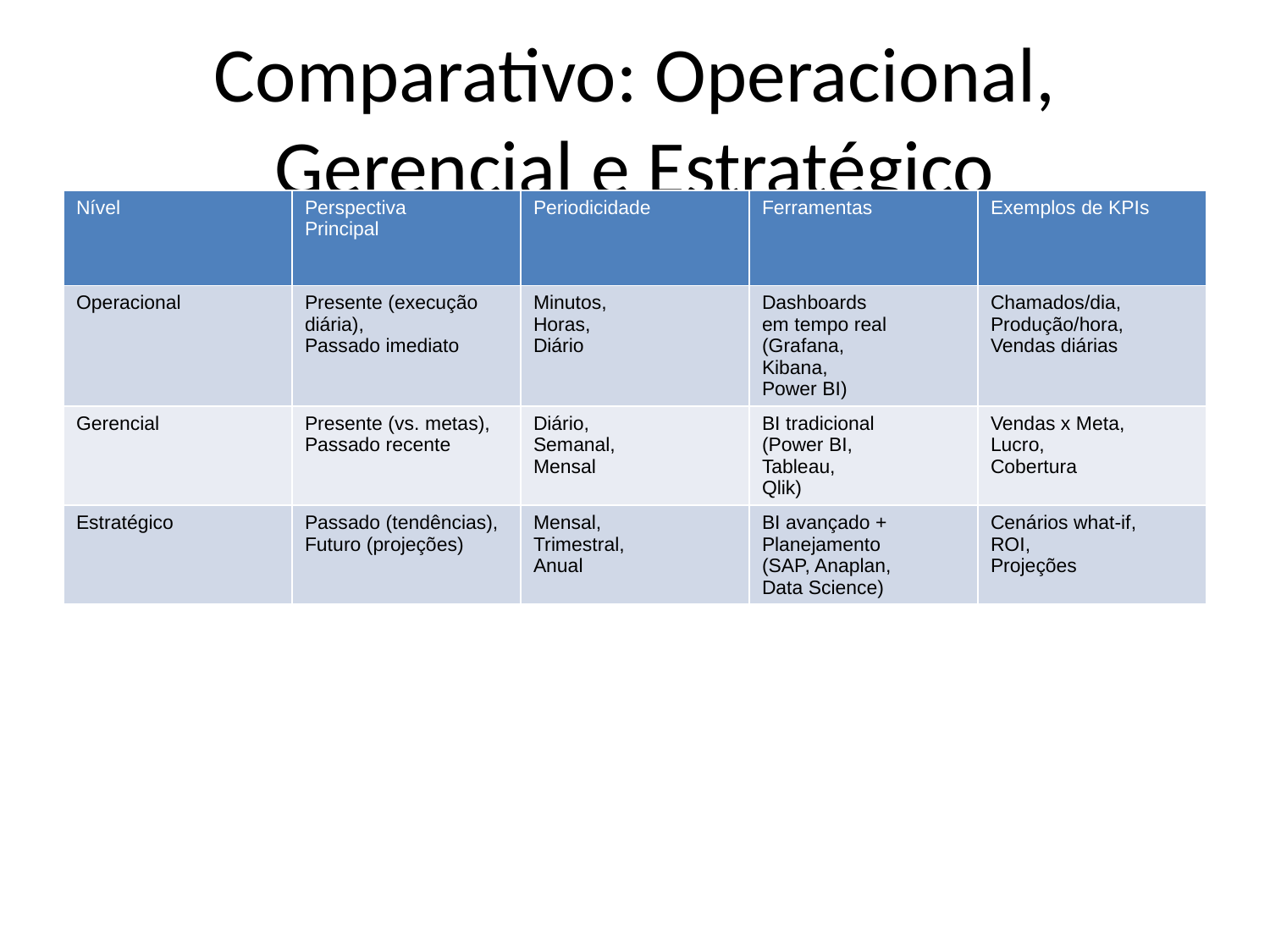

# Comparativo: Operacional, Gerencial e Estratégico
| Nível | Perspectiva Principal | Periodicidade | Ferramentas | Exemplos de KPIs |
| --- | --- | --- | --- | --- |
| Operacional | Presente (execução diária), Passado imediato | Minutos, Horas, Diário | Dashboards em tempo real (Grafana, Kibana, Power BI) | Chamados/dia, Produção/hora, Vendas diárias |
| Gerencial | Presente (vs. metas), Passado recente | Diário, Semanal, Mensal | BI tradicional (Power BI, Tableau, Qlik) | Vendas x Meta, Lucro, Cobertura |
| Estratégico | Passado (tendências), Futuro (projeções) | Mensal, Trimestral, Anual | BI avançado + Planejamento (SAP, Anaplan, Data Science) | Cenários what-if, ROI, Projeções |